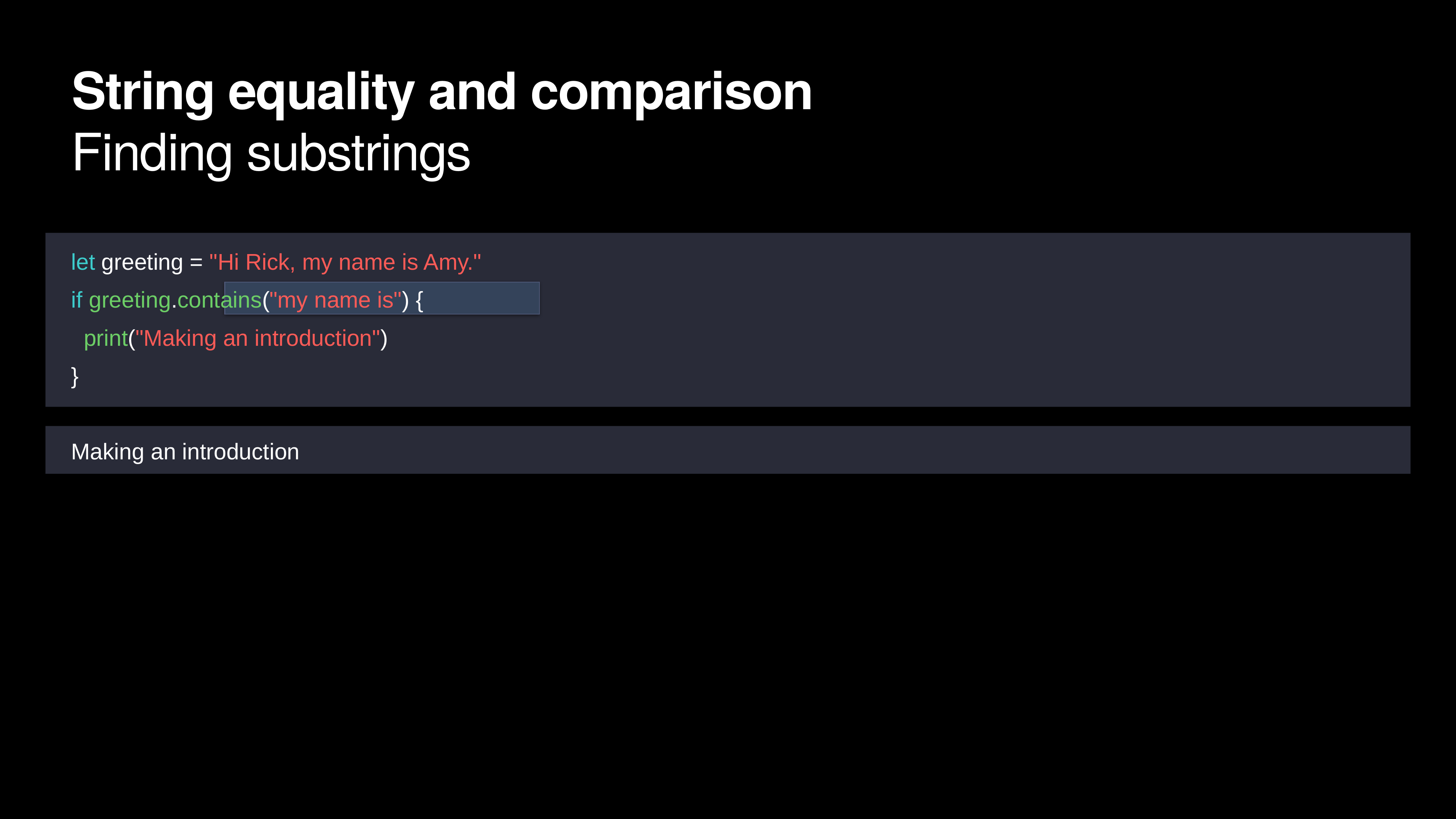

# String equality and comparison
Finding substrings

let greeting = "Hi Rick, my name is Amy."
if greeting.contains("my name is") {
  print("Making an introduction")
}

Making an introduction